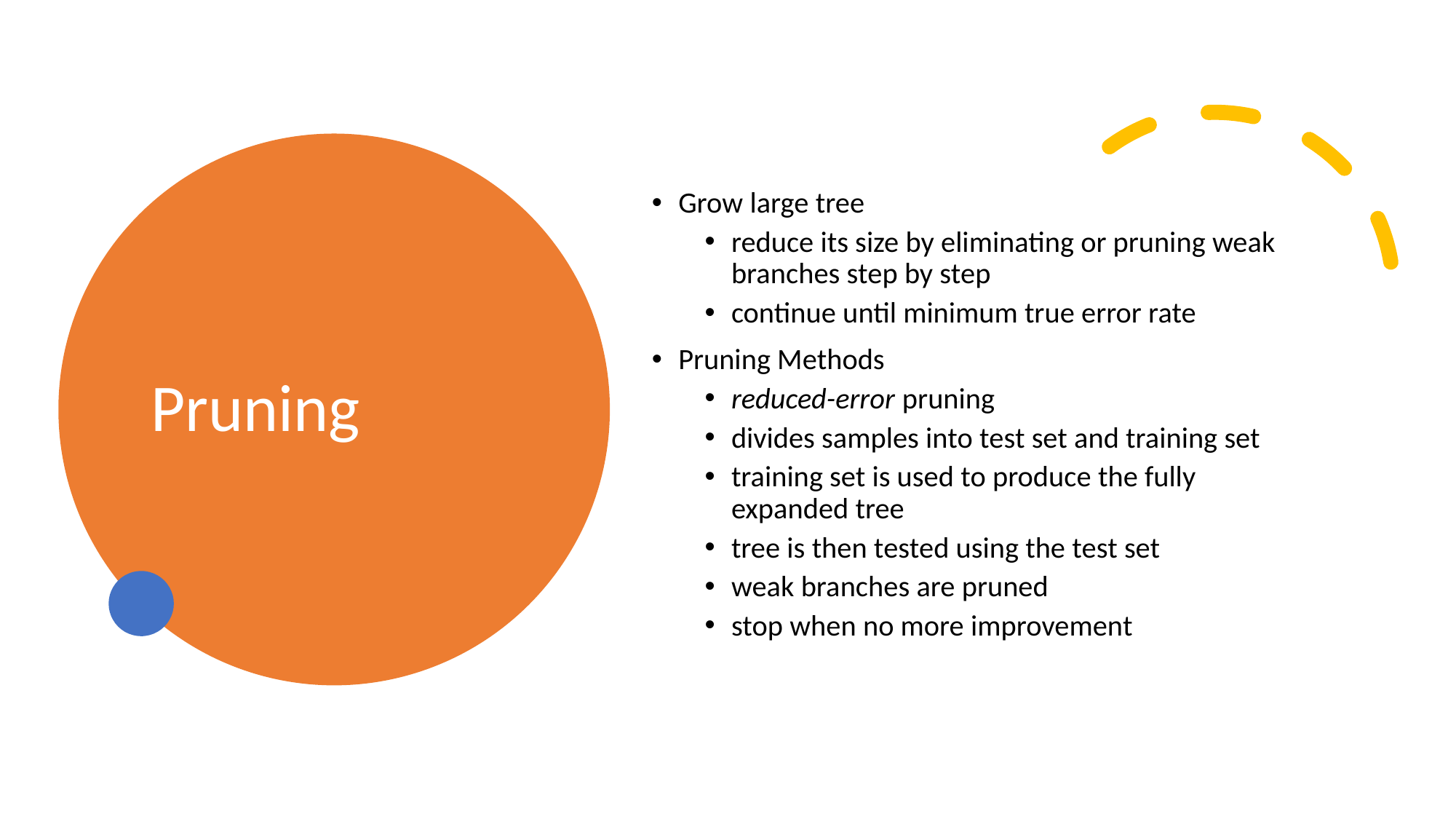

# Pruning
Grow large tree
reduce its size by eliminating or pruning weak branches step by step
continue until minimum true error rate
Pruning Methods
reduced-error pruning
divides samples into test set and training set
training set is used to produce the fully expanded tree
tree is then tested using the test set
weak branches are pruned
stop when no more improvement